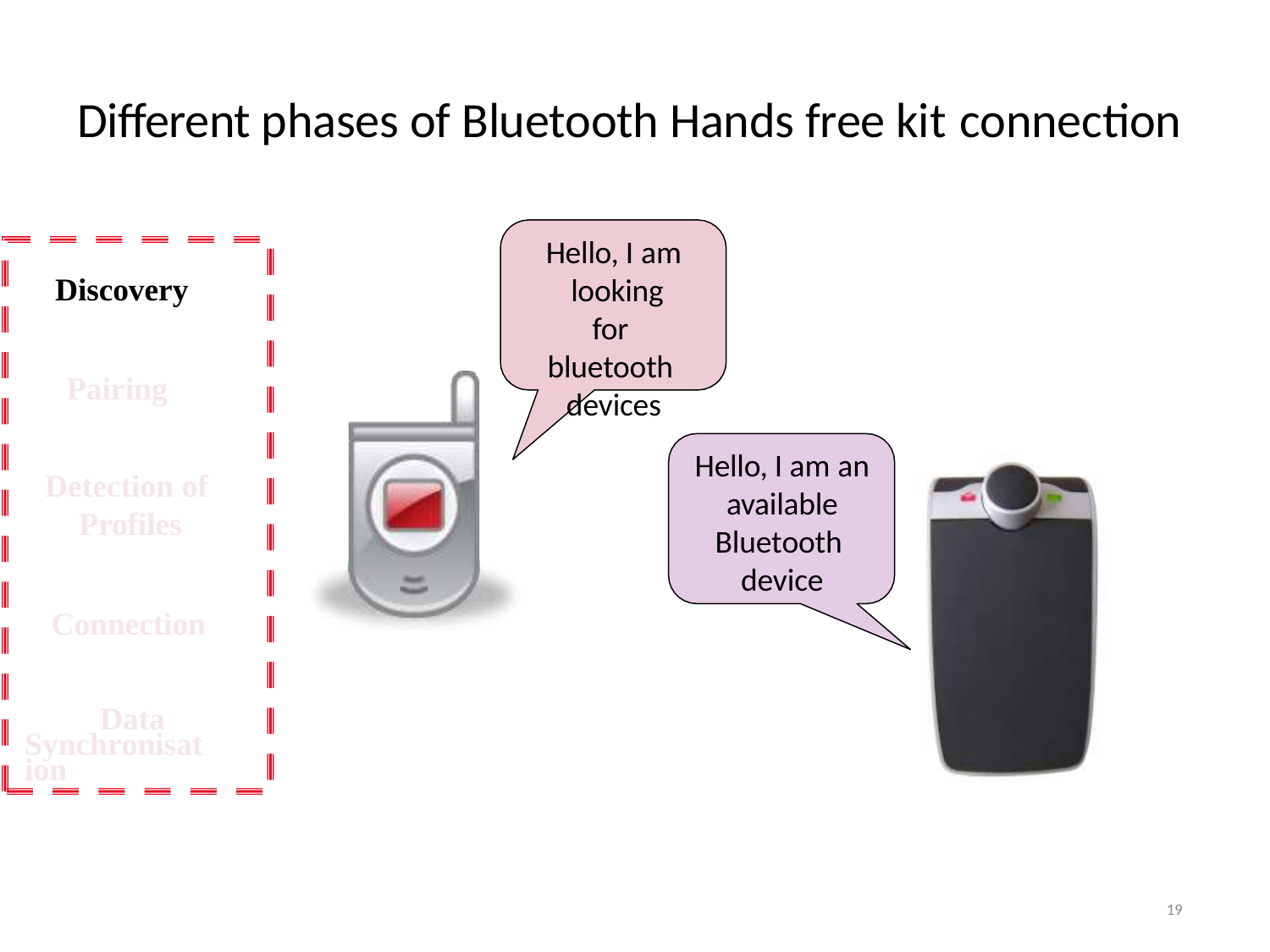

# Different phases of Bluetooth Hands free kit connection

Hello, I am  looking for  bluetooth  devices

Discovery

Pairing

Detection of  Profiles
Connection  Data
Synchronisation

Hello, I am an  available  Bluetooth  device

19